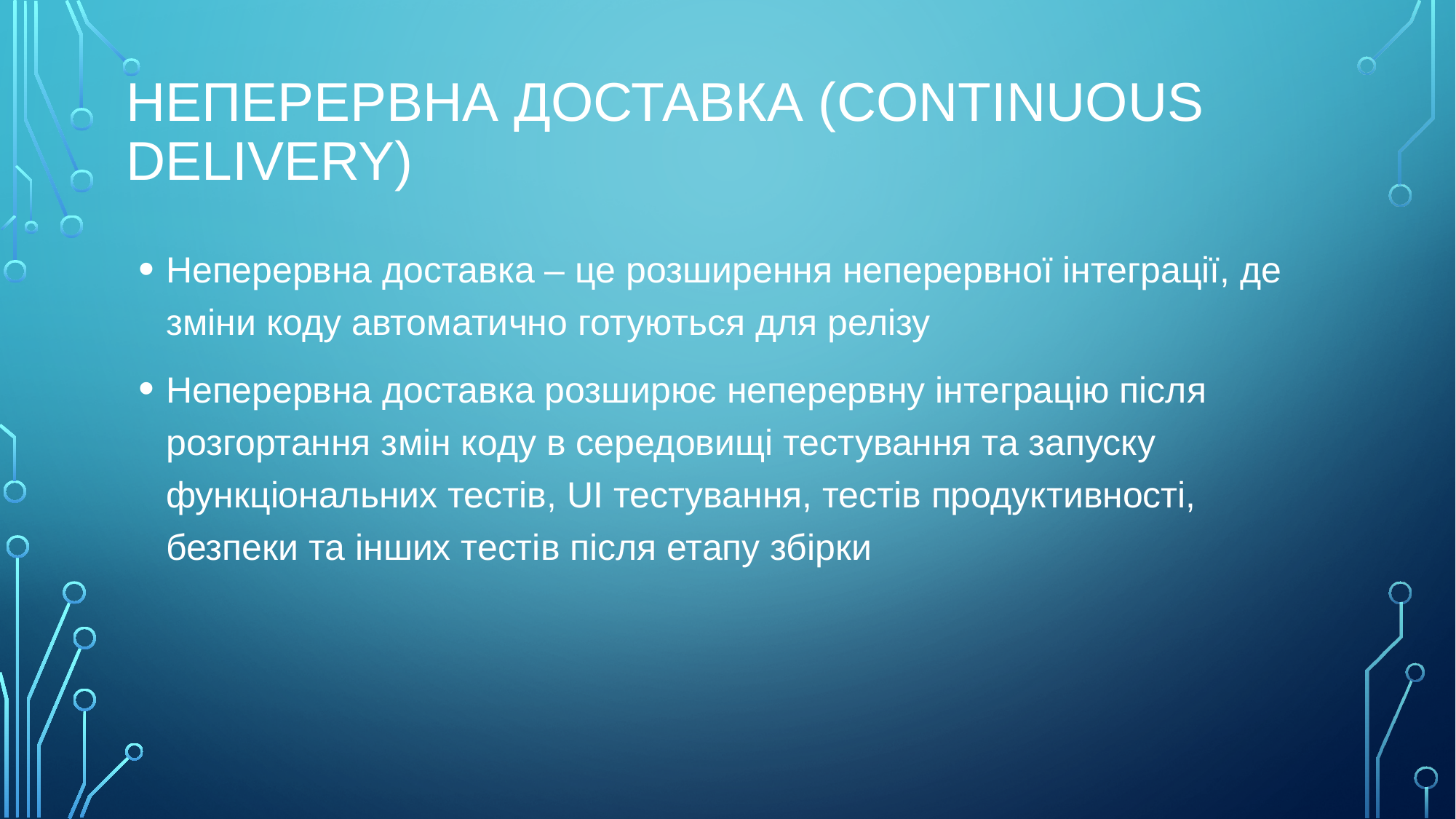

# неперервна доставка (Continuous delivery)
Неперервна доставка – це розширення неперервної інтеграції, де зміни коду автоматично готуються для релізу
Неперервна доставка розширює неперервну інтеграцію після розгортання змін коду в середовищі тестування та запуску функціональних тестів, UI тестування, тестів продуктивності, безпеки та інших тестів після етапу збірки